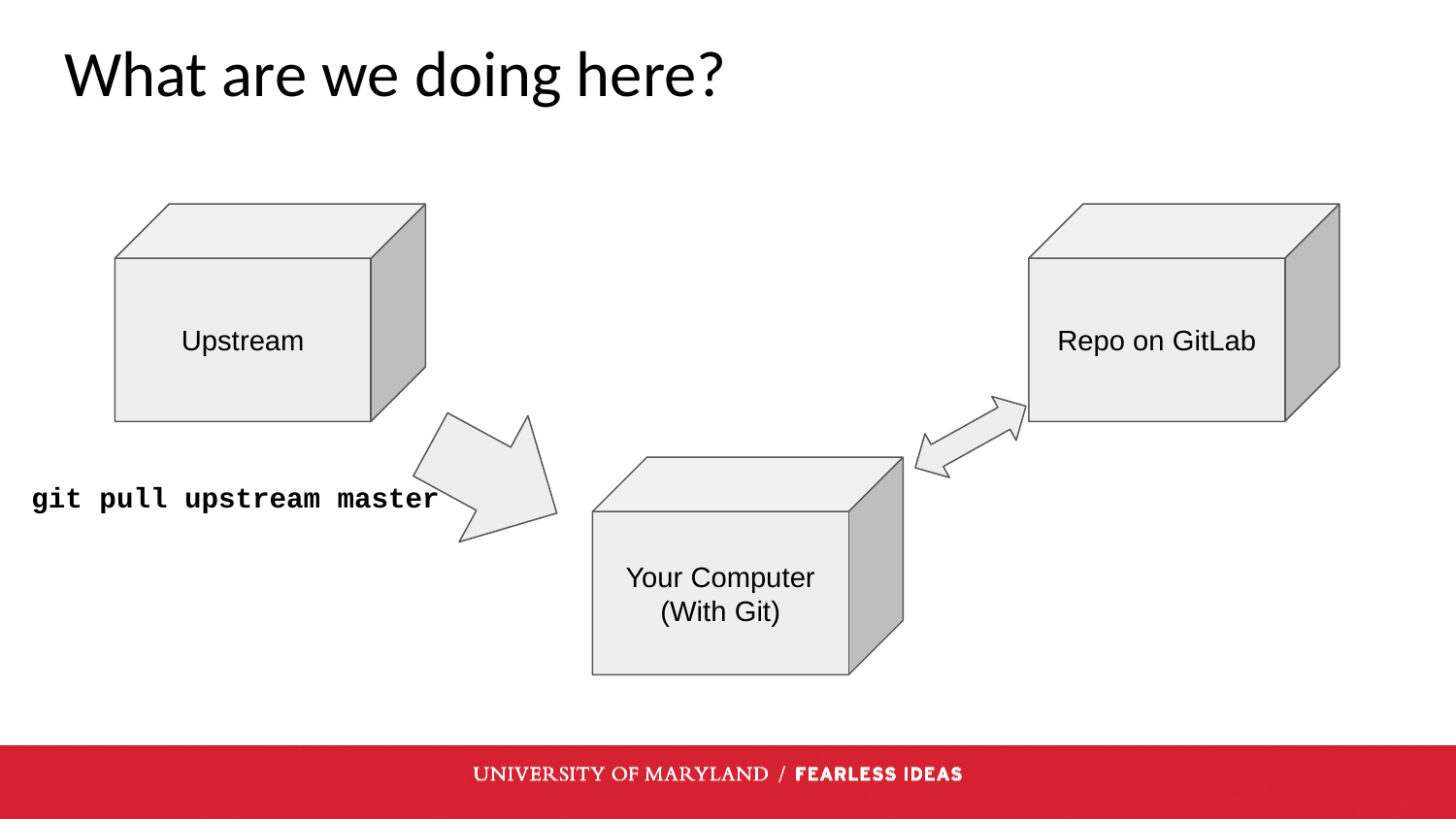

# What are we doing here?

Upstream
Repo on GitLab

git pull upstream master
Your Computer
(With Git)